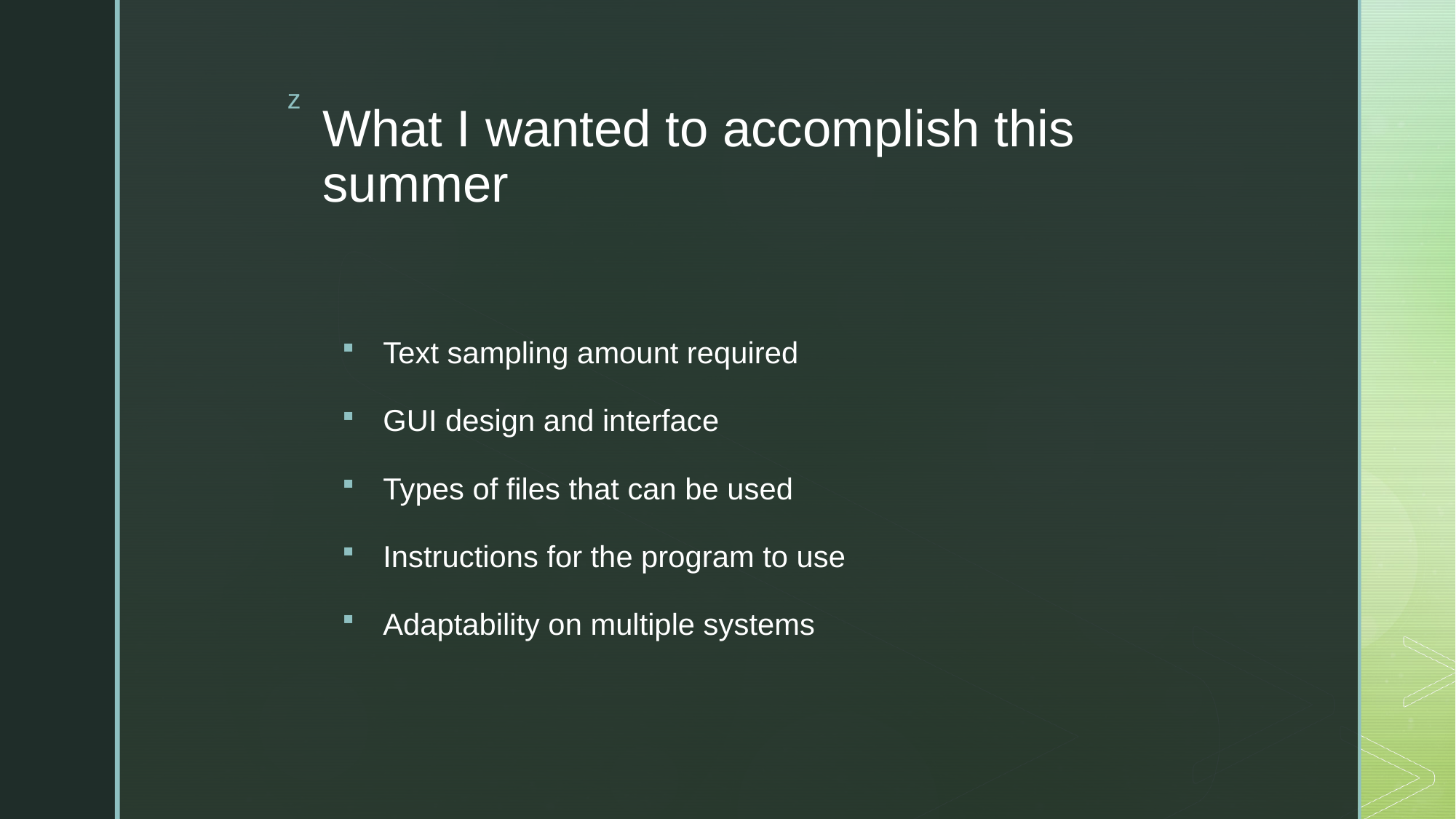

# What I wanted to accomplish this summer
Text sampling amount required
GUI design and interface
Types of files that can be used
Instructions for the program to use
Adaptability on multiple systems